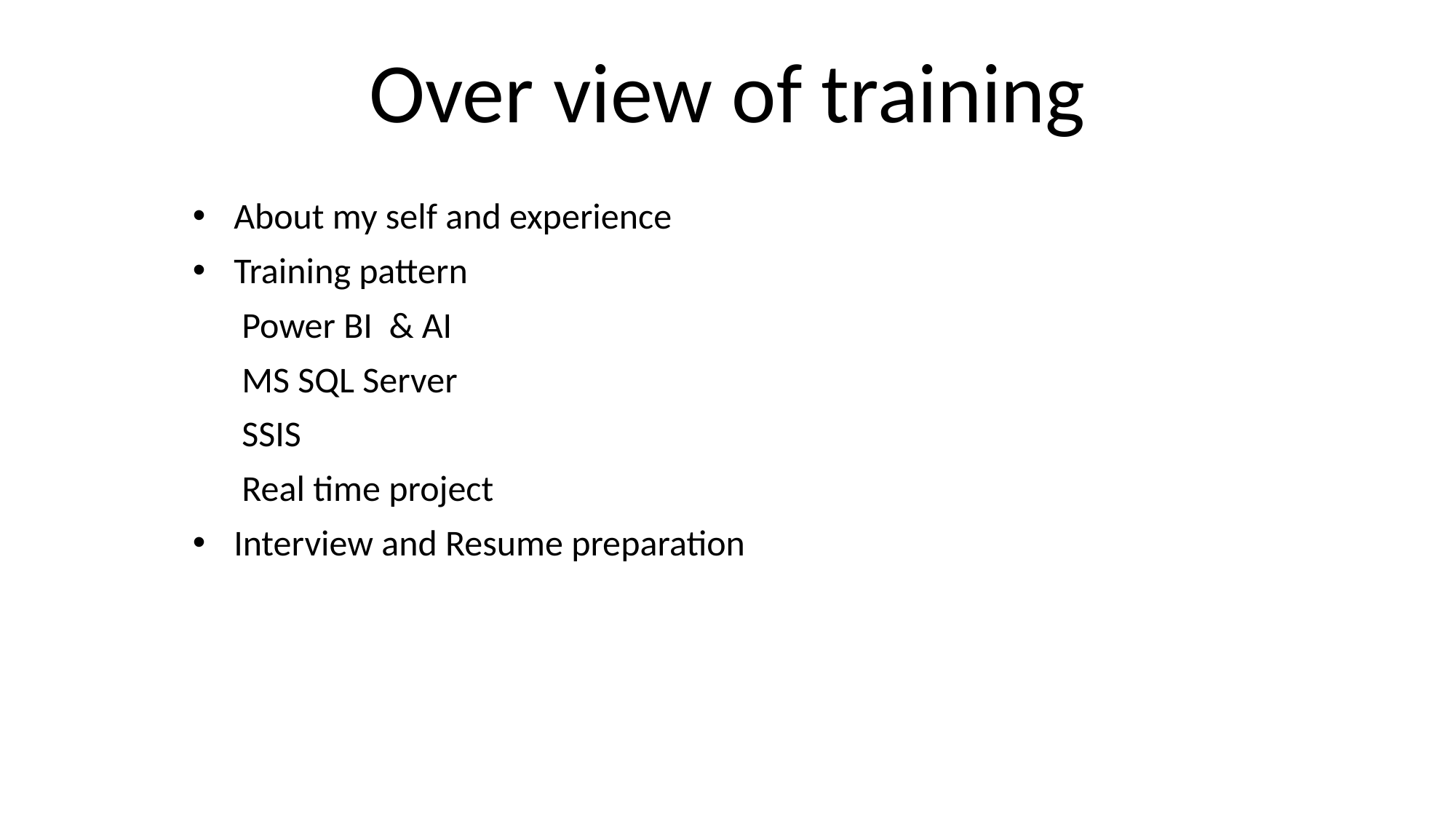

# Over view of training
About my self and experience
Training pattern
      Power BI  & AI
      MS SQL Server
      SSIS
      Real time project
Interview and Resume preparation